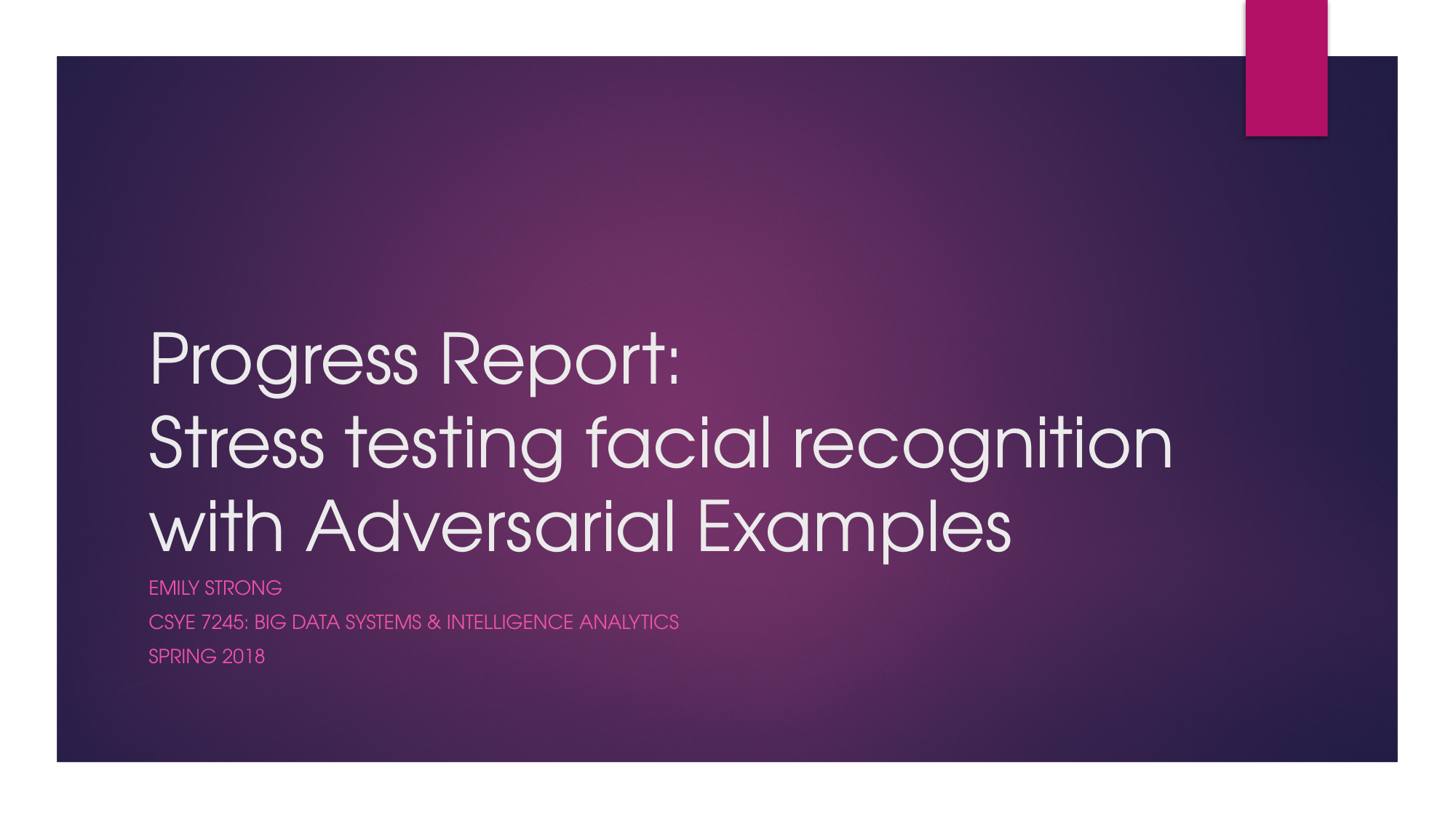

# Progress Report: Stress testing facial recognition with Adversarial Examples
Emily Strong
CSYE 7245: Big Data Systems & Intelligence Analytics
Spring 2018